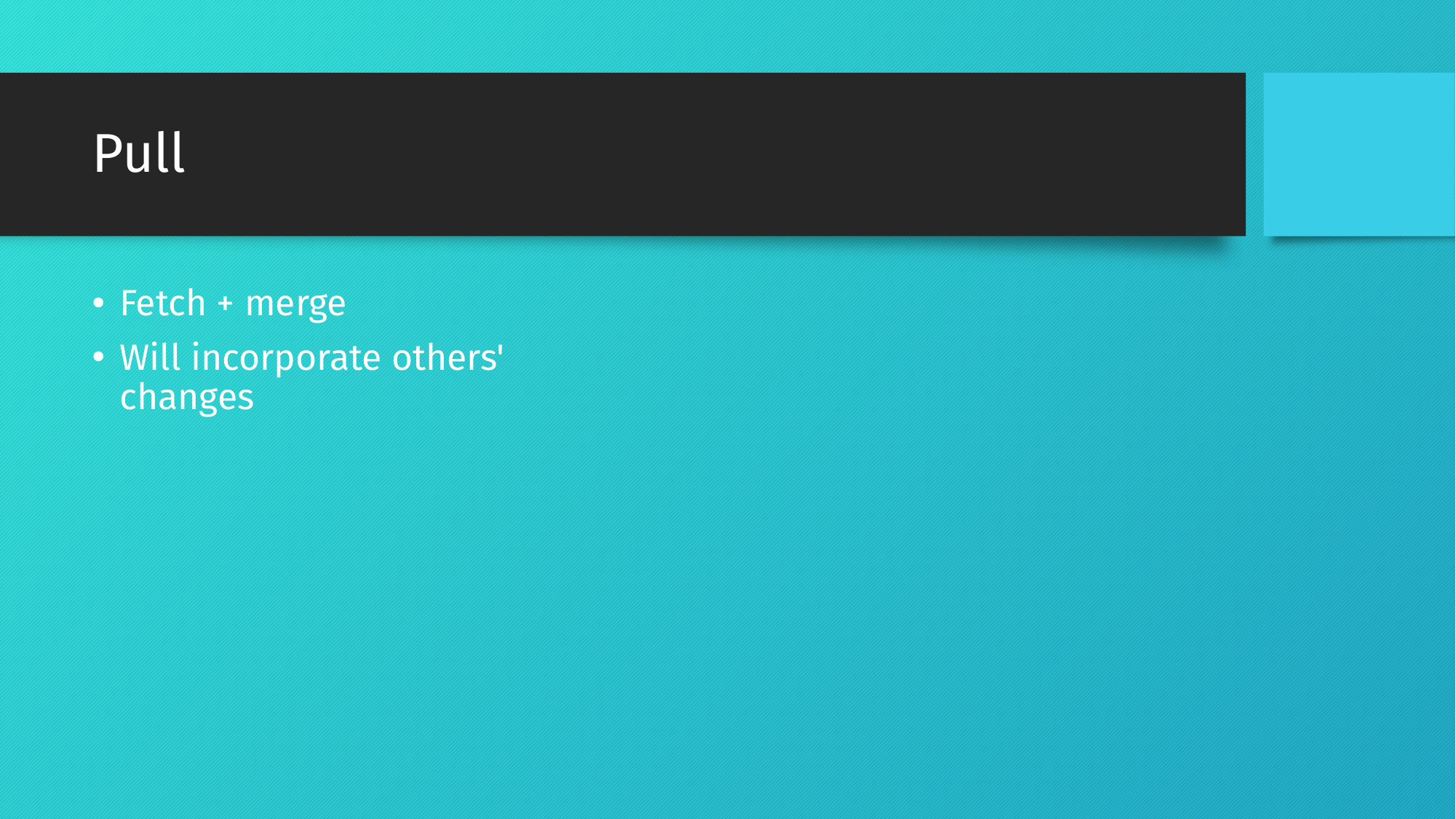

# Pull
Fetch + merge
Will incorporate others' changes